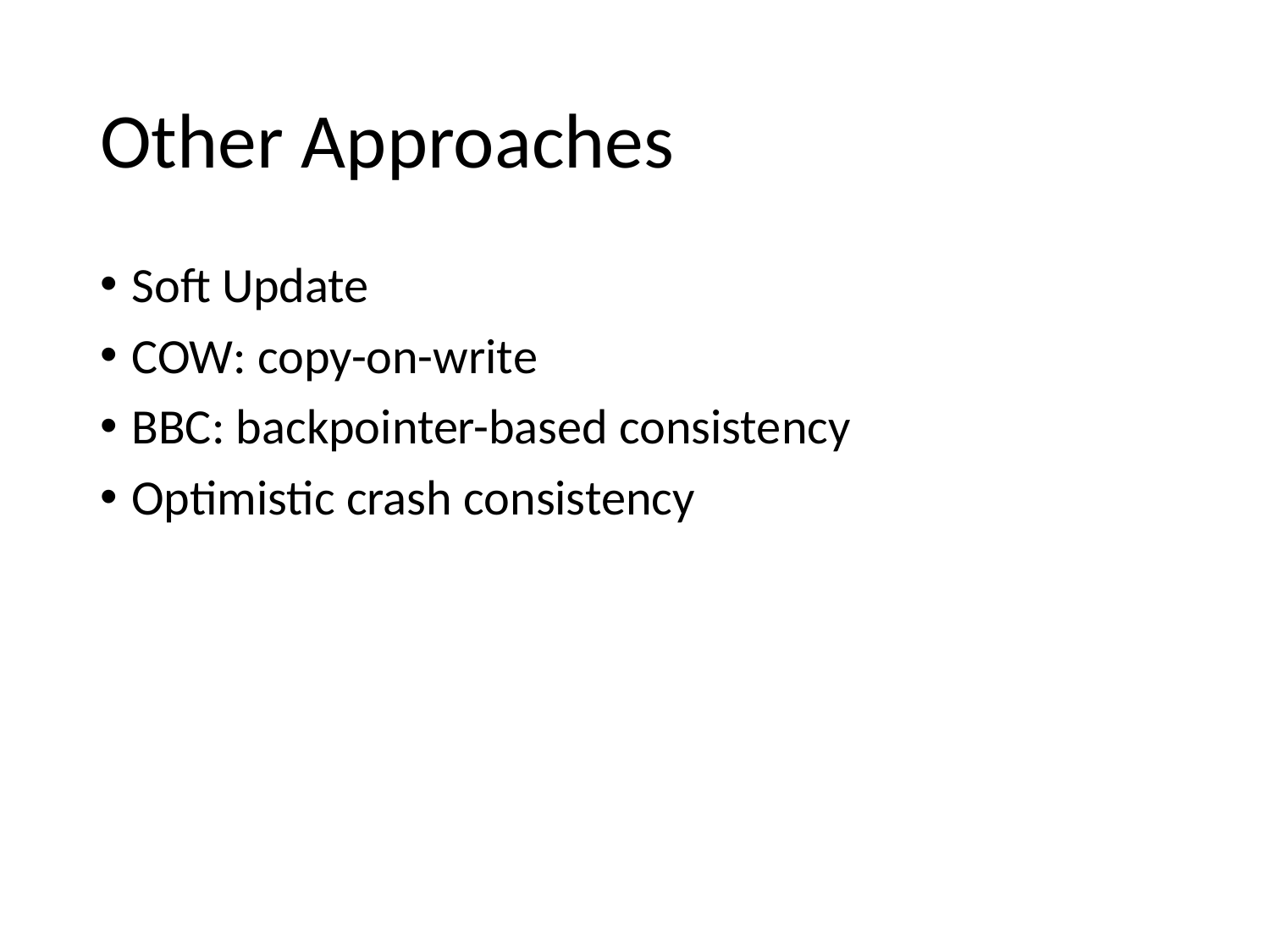

# Other Approaches
Soft Update
COW: copy-on-write
BBC: backpointer-based consistency
Optimistic crash consistency